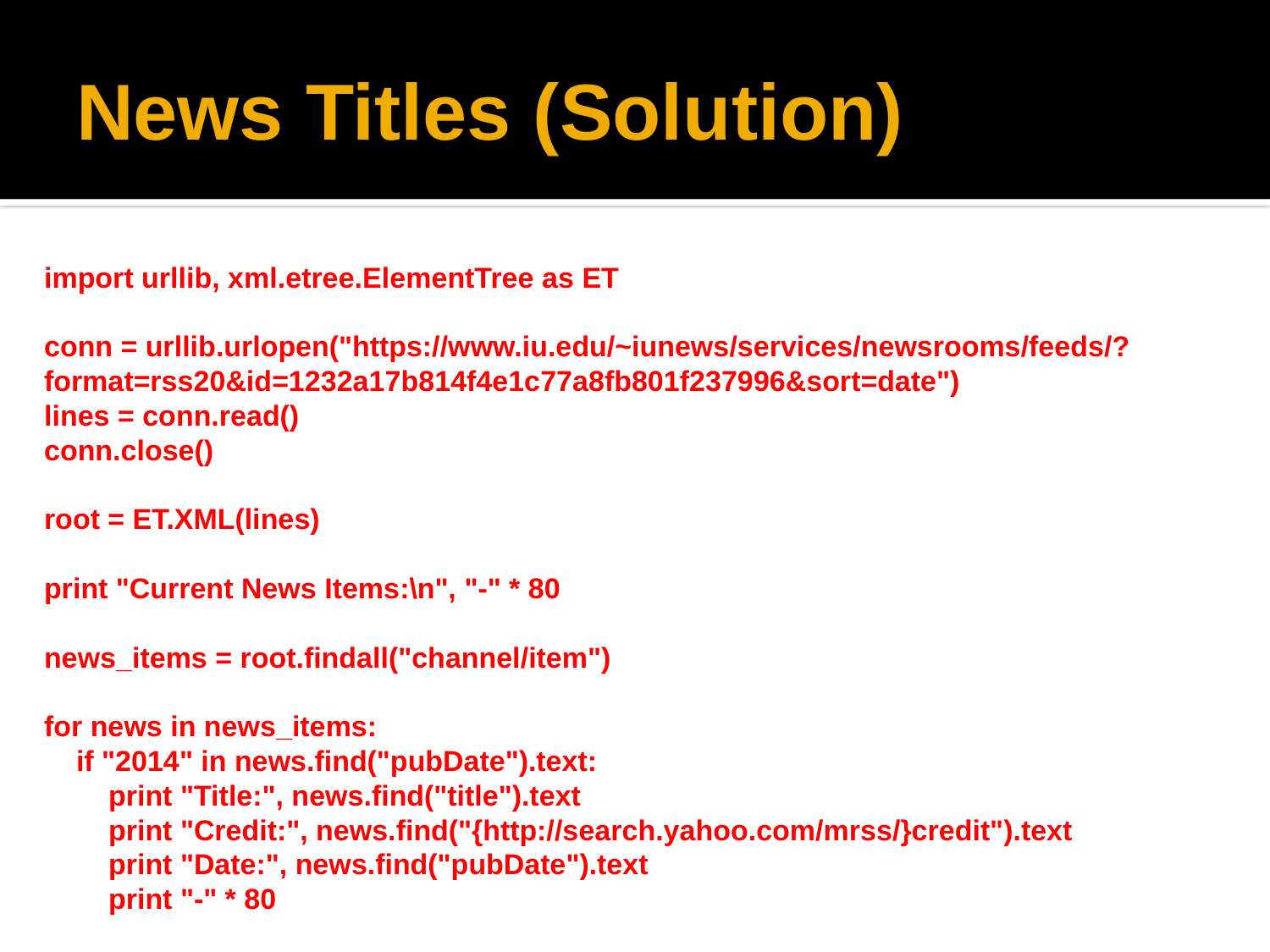

# News Titles (Solution)
import urllib, xml.etree.ElementTree as ET

conn = urllib.urlopen("https://www.iu.edu/~iunews/services/newsrooms/feeds/?format=rss20&id=1232a17b814f4e1c77a8fb801f237996&sort=date")
lines = conn.read()
conn.close()

root = ET.XML(lines)

print "Current News Items:\n", "-" * 80

news_items = root.findall("channel/item")

for news in news_items:
    if "2014" in news.find("pubDate").text:
        print "Title:", news.find("title").text
        print "Credit:", news.find("{http://search.yahoo.com/mrss/}credit").text
        print "Date:", news.find("pubDate").text
        print "-" * 80